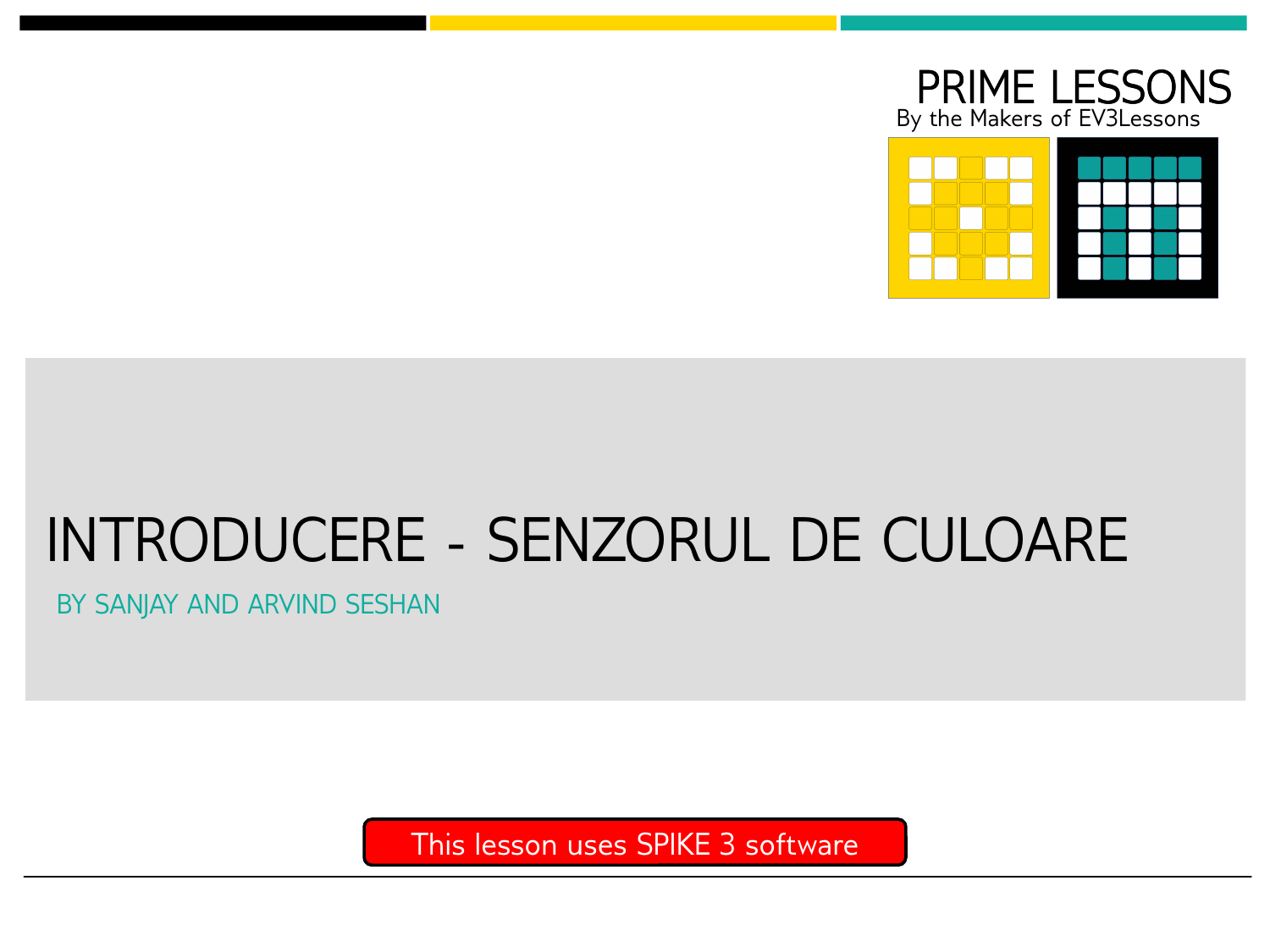

# INTRODUCERE - SENZORUL DE CULOARE
BY SANJAY AND ARVIND SESHAN
This lesson uses SPIKE 3 software